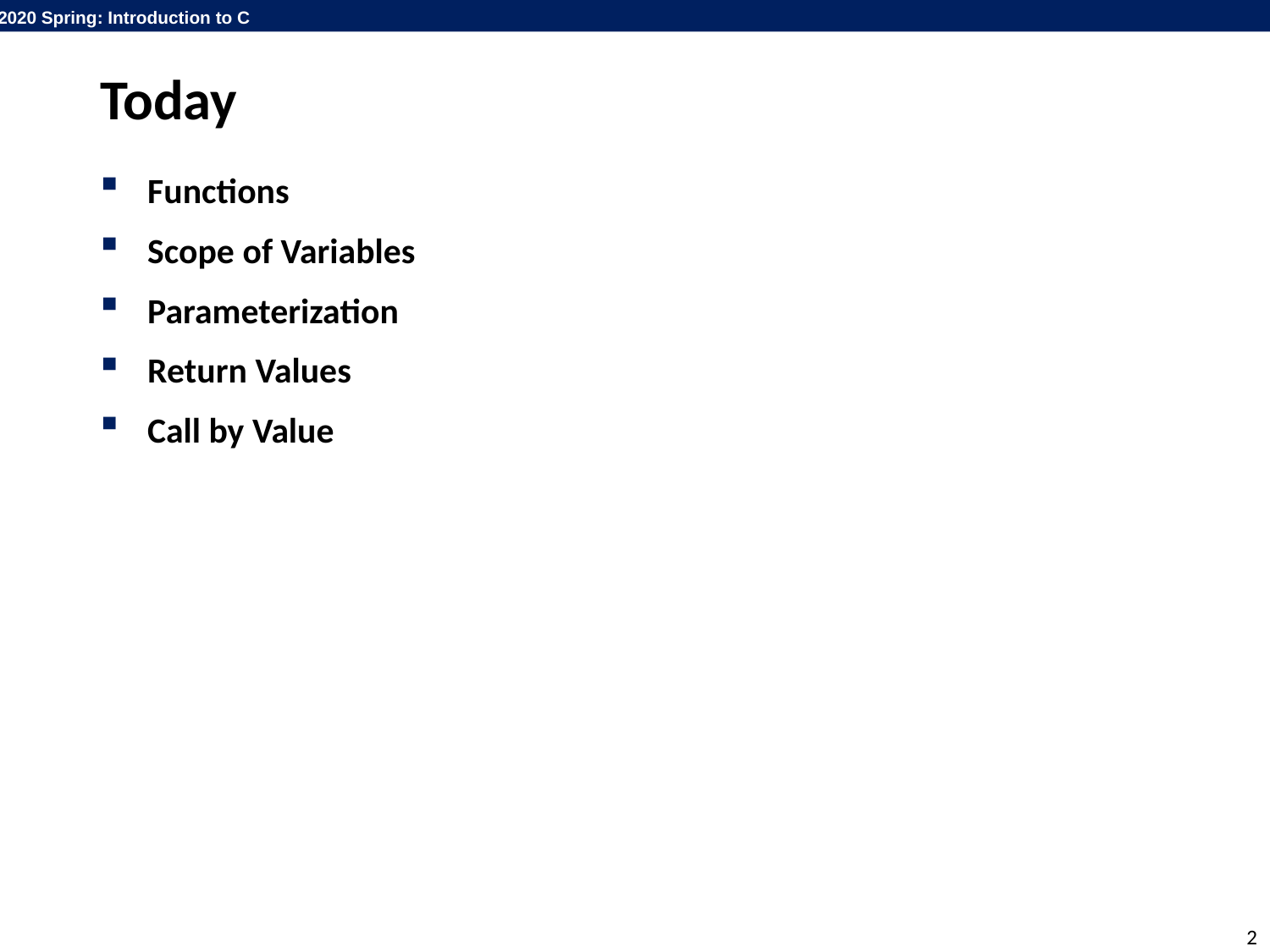

# Today
Functions
Scope of Variables
Parameterization
Return Values
Call by Value

2